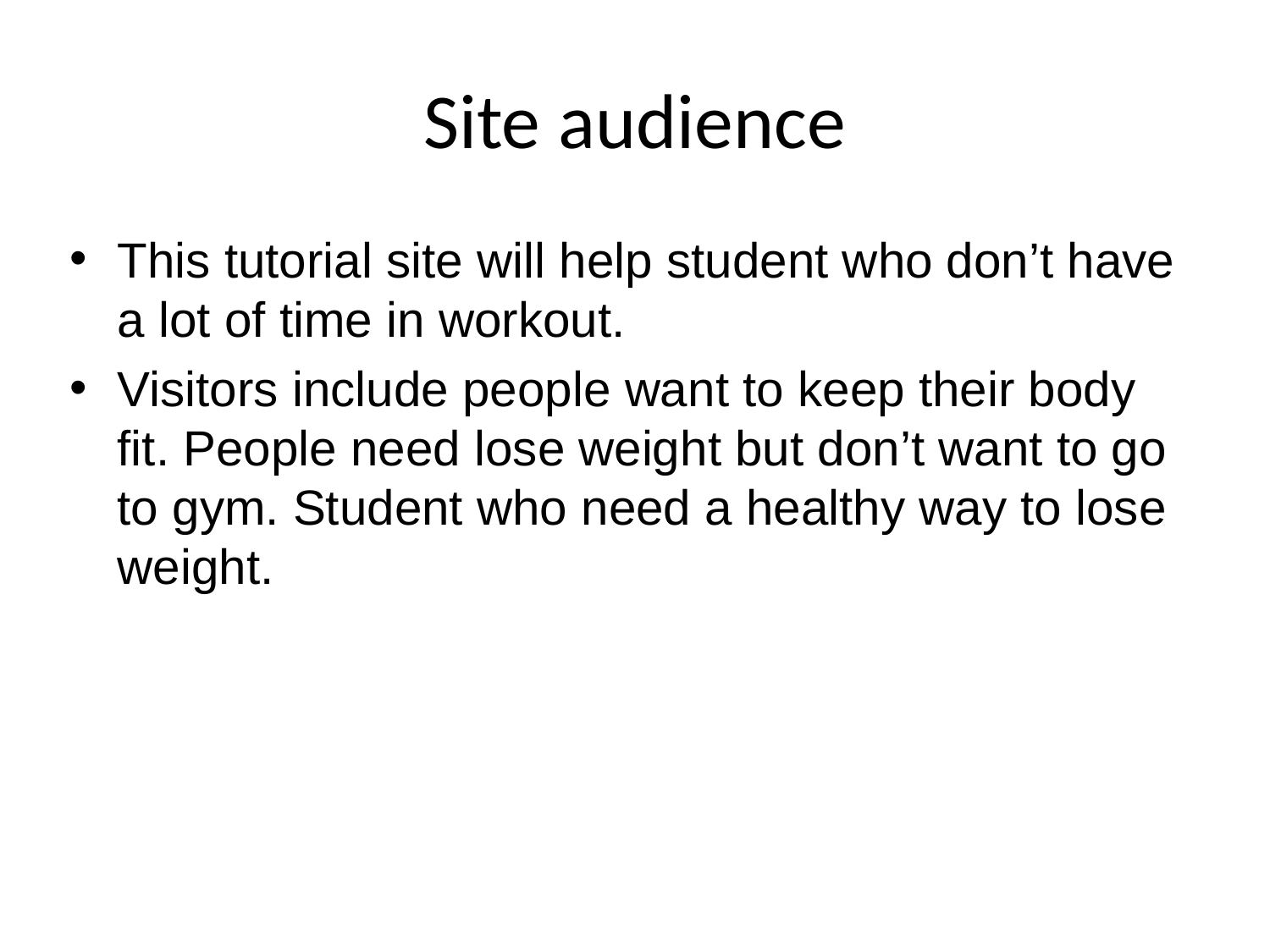

# Site audience
This tutorial site will help student who don’t have a lot of time in workout.
Visitors include people want to keep their body fit. People need lose weight but don’t want to go to gym. Student who need a healthy way to lose weight.